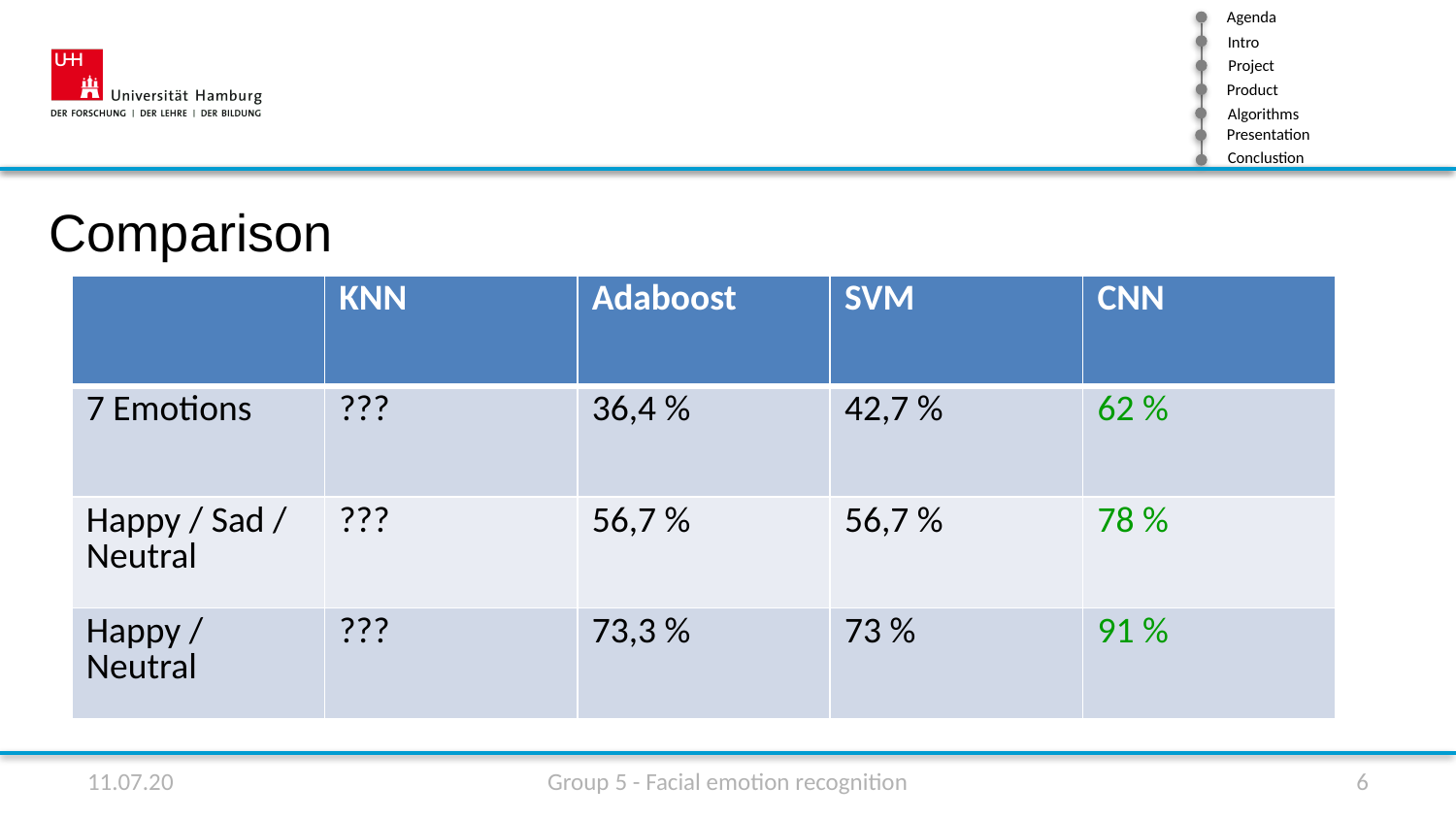

Comparison
|  | KNN | Adaboost | SVM | CNN |
| --- | --- | --- | --- | --- |
| 7 Emotions | ??? | 36,4 % | 42,7 % | 62 % |
| Happy / Sad / Neutral | ??? | 56,7 % | 56,7 % | 78 % |
| Happy / Neutral | ??? | 73,3 % | 73 % | 91 % |
11.07.20
Group 5 - Facial emotion recognition
6